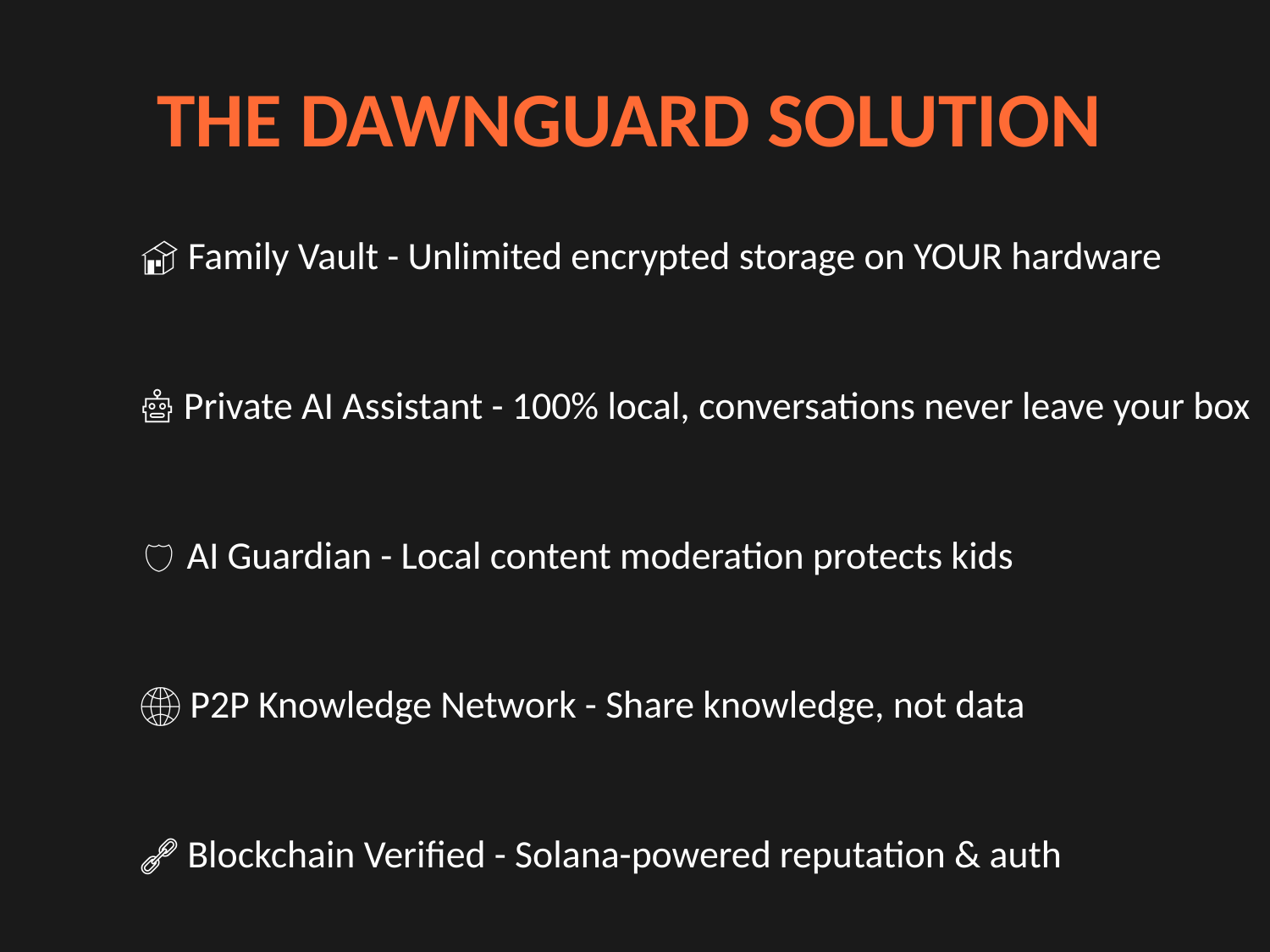

THE DAWNGUARD SOLUTION
🏠 Family Vault - Unlimited encrypted storage on YOUR hardware

🤖 Private AI Assistant - 100% local, conversations never leave your box

🛡️ AI Guardian - Local content moderation protects kids

🌐 P2P Knowledge Network - Share knowledge, not data

🔗 Blockchain Verified - Solana-powered reputation & auth